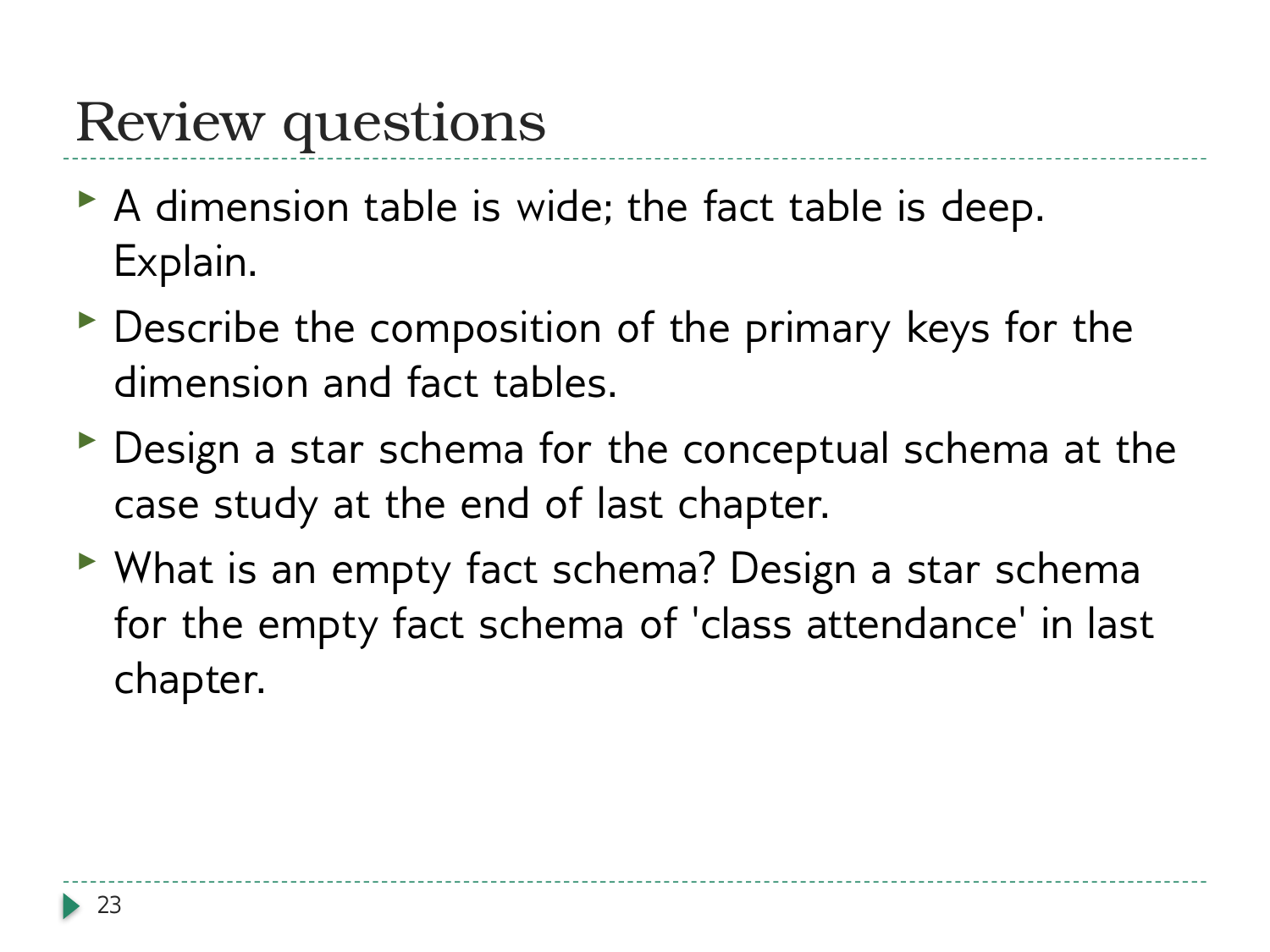

# Review questions
A dimension table is wide; the fact table is deep. Explain.
Describe the composition of the primary keys for the dimension and fact tables.
Design a star schema for the conceptual schema at the case study at the end of last chapter.
What is an empty fact schema? Design a star schema for the empty fact schema of 'class attendance' in last chapter.
23